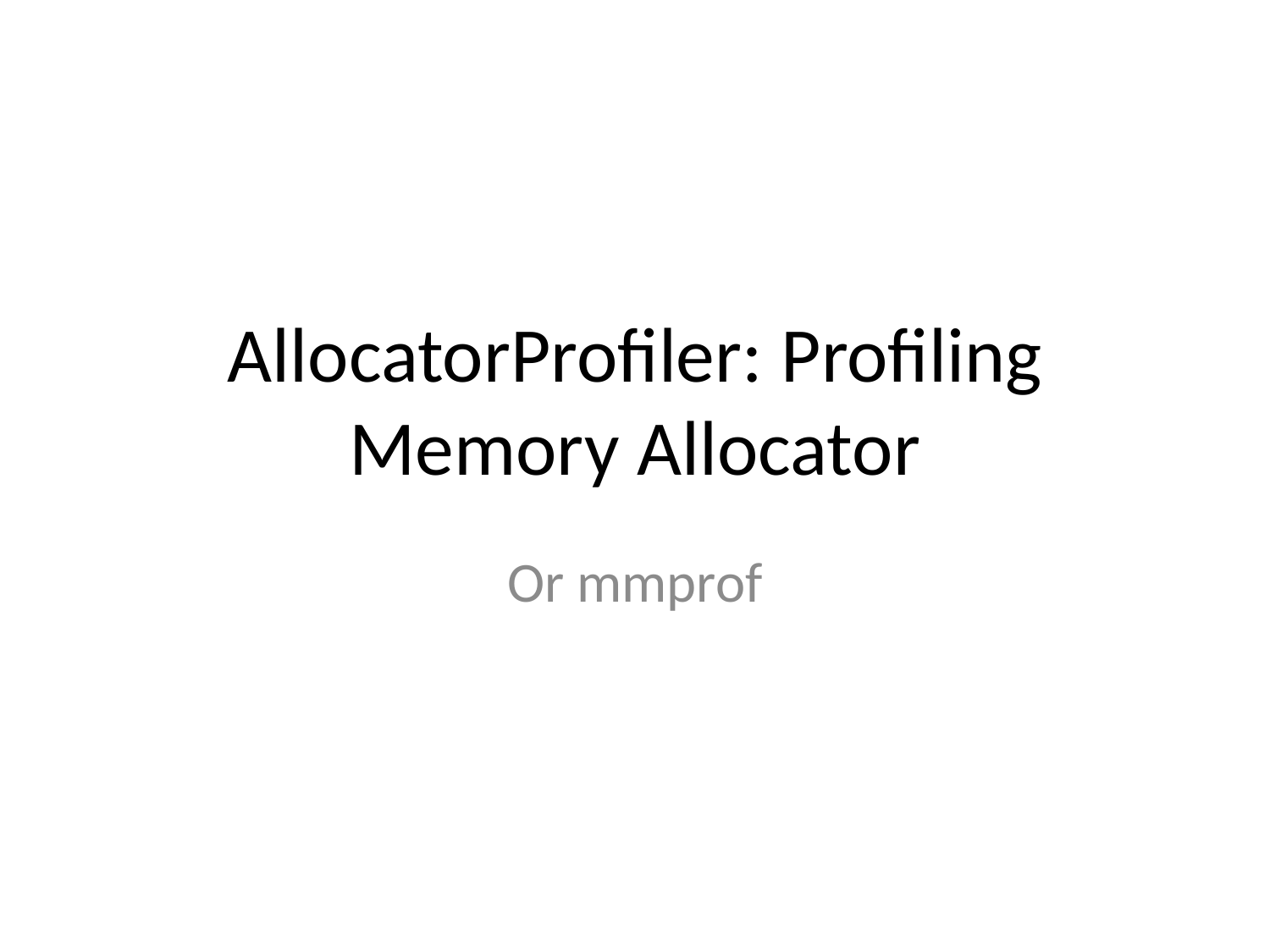

# AllocatorProfiler: Profiling Memory Allocator
Or mmprof